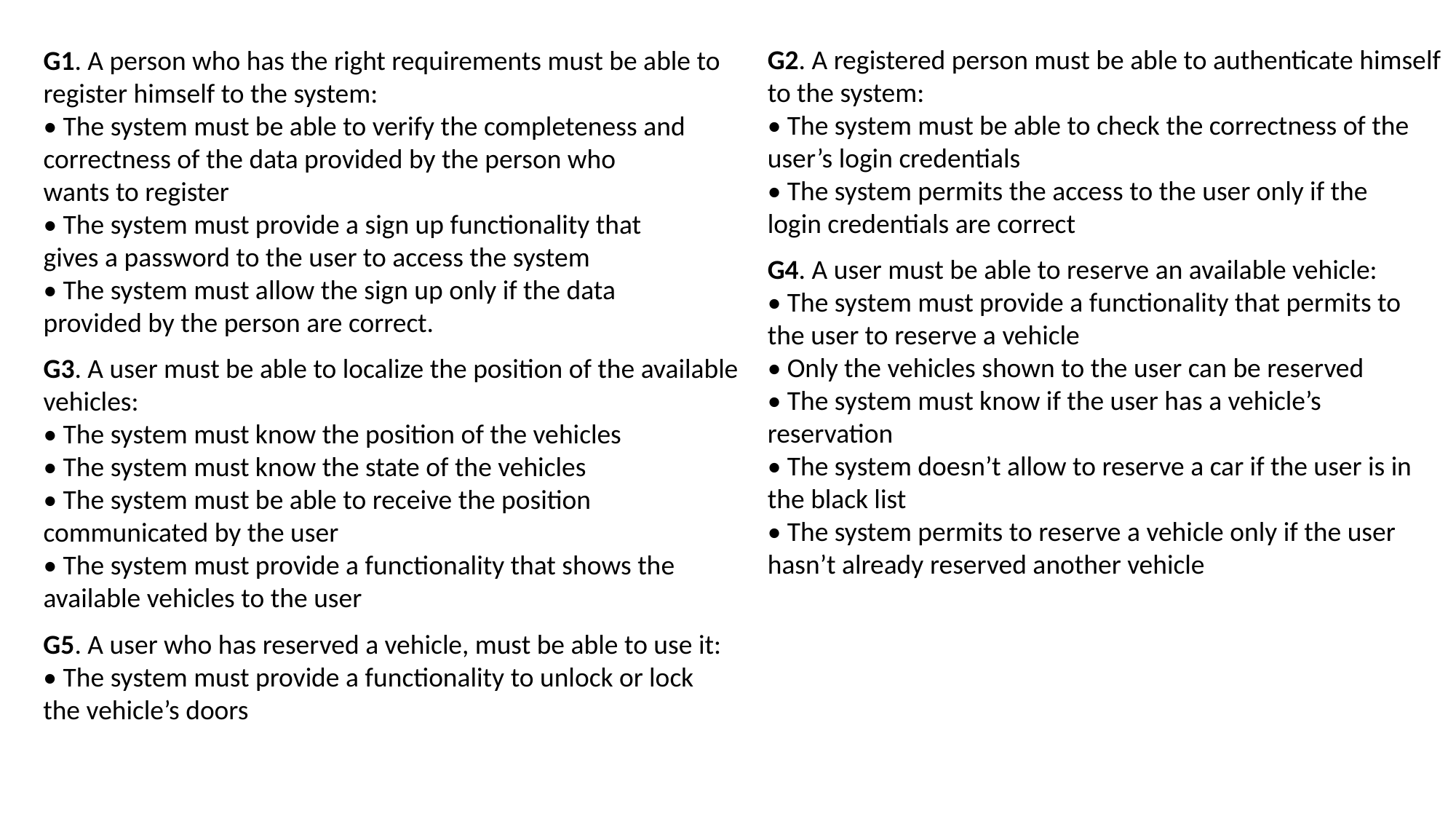

G2. A registered person must be able to authenticate himself to the system:
• The system must be able to check the correctness of the
user’s login credentials
• The system permits the access to the user only if the
login credentials are correct
G1. A person who has the right requirements must be able to
register himself to the system:
• The system must be able to verify the completeness and
correctness of the data provided by the person who
wants to register
• The system must provide a sign up functionality that
gives a password to the user to access the system
• The system must allow the sign up only if the data
provided by the person are correct.
G4. A user must be able to reserve an available vehicle:
• The system must provide a functionality that permits to
the user to reserve a vehicle
• Only the vehicles shown to the user can be reserved
• The system must know if the user has a vehicle’s
reservation
• The system doesn’t allow to reserve a car if the user is in
the black list
• The system permits to reserve a vehicle only if the user
hasn’t already reserved another vehicle
G3. A user must be able to localize the position of the available
vehicles:
• The system must know the position of the vehicles
• The system must know the state of the vehicles
• The system must be able to receive the position
communicated by the user
• The system must provide a functionality that shows the
available vehicles to the user
G5. A user who has reserved a vehicle, must be able to use it:
• The system must provide a functionality to unlock or lock
the vehicle’s doors